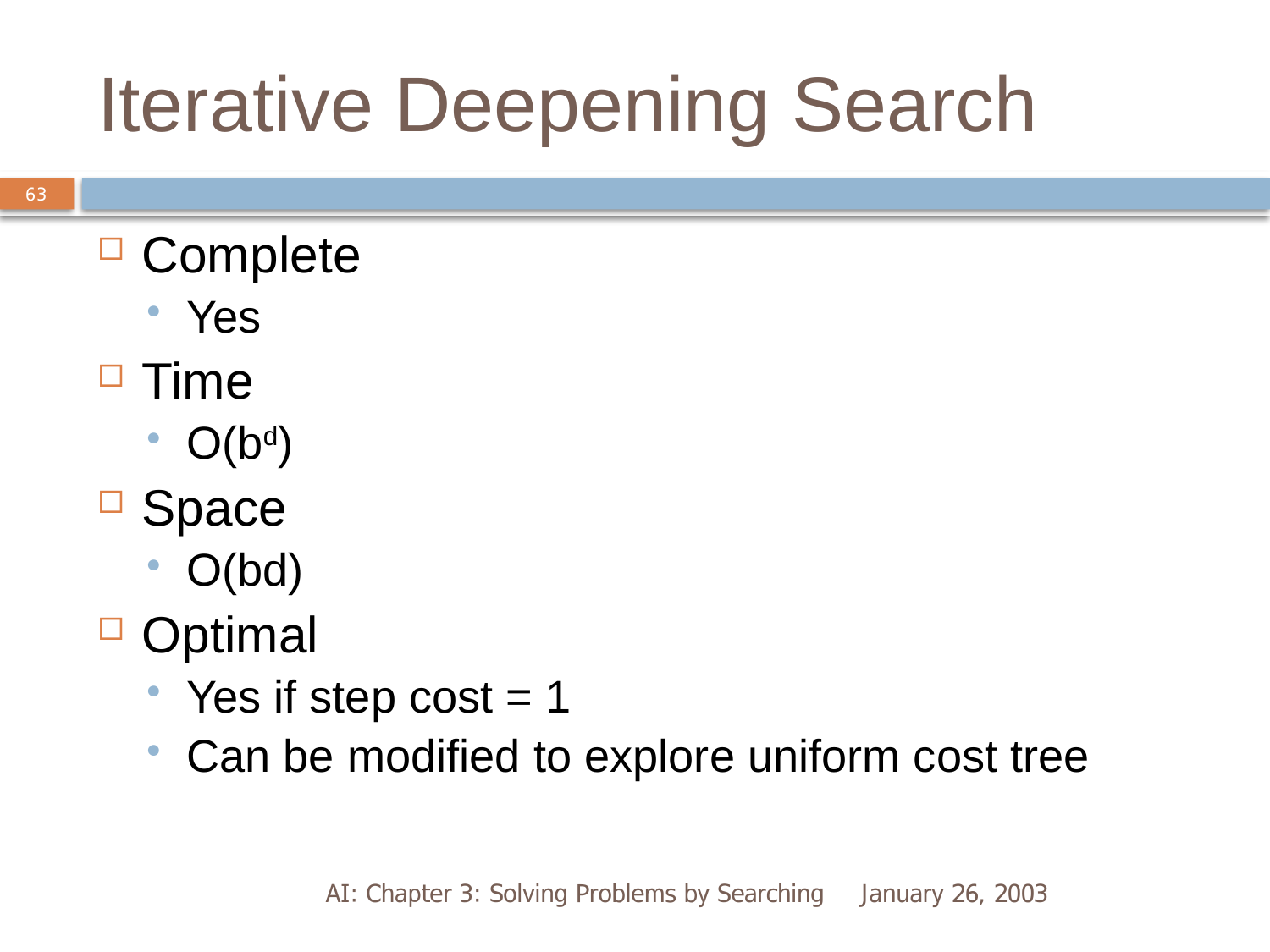

# Iterative Deepening Search
63
Complete
Yes
Time
O(bd)
Space
O(bd)
Optimal
Yes if step cost = 1
Can be modified to explore uniform cost tree
AI: Chapter 3: Solving Problems by Searching
January 26, 2003